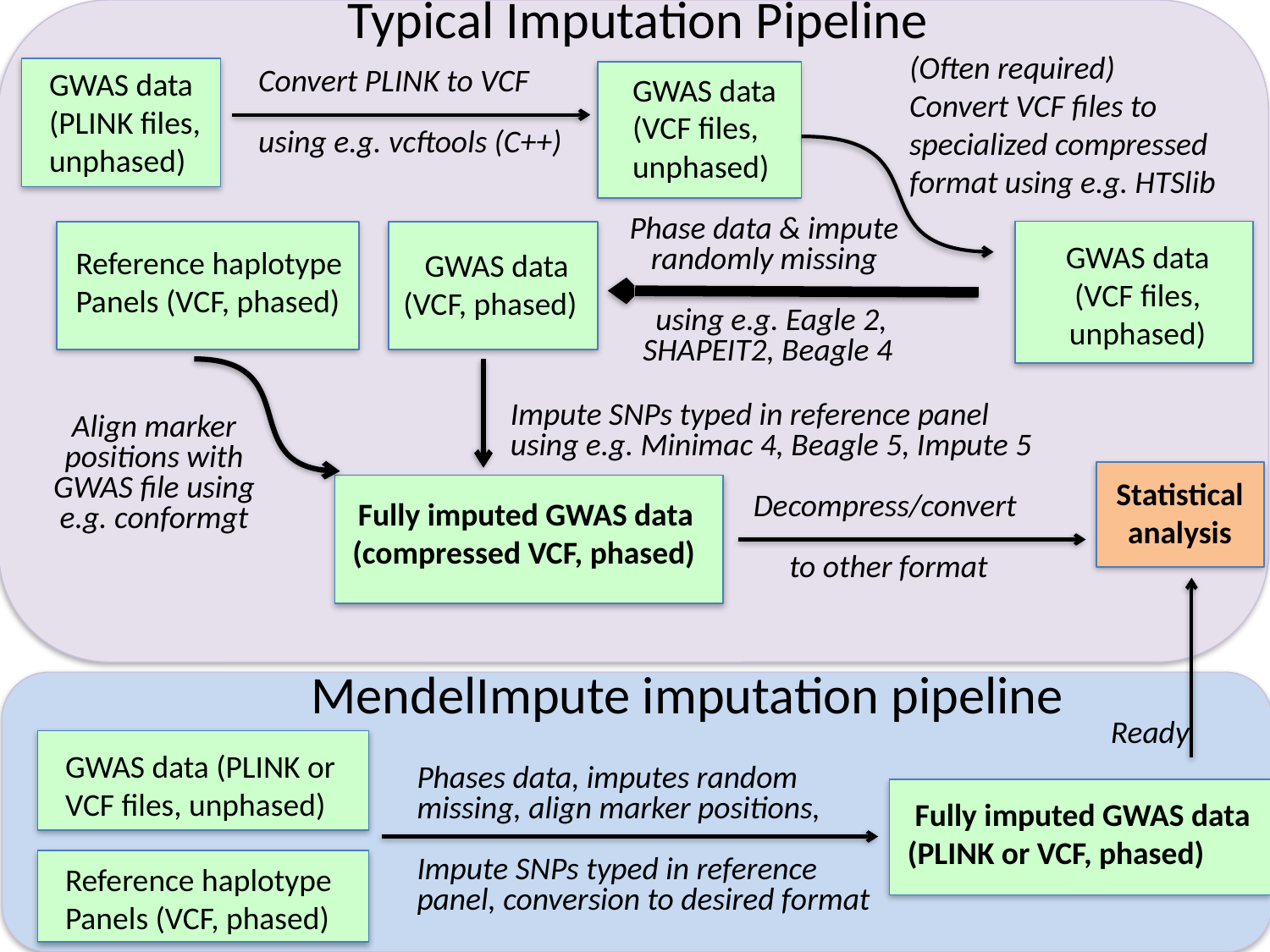

# Typical Imputation Pipeline
(Often required) Convert VCF files to specialized compressed format using e.g. HTSlib

GWAS data
(PLINK files,
unphased)
Convert PLINK to VCF

using e.g. vcftools (C++)

GWAS data
(VCF files,
unphased)
Phase data & impute
randomly missing

 using e.g. Eagle 2, SHAPEIT2, Beagle 4

GWAS data
(VCF files, unphased)
Reference haplotype
Panels (VCF, phased)
GWAS data
(VCF, phased)
Impute SNPs typed in reference panel
using e.g. Minimac 4, Beagle 5, Impute 5
Align marker positions with GWAS file using e.g. conformgt

Statistical analysis

Decompress/convert

 to other format
Fully imputed GWAS data
(compressed VCF, phased)
MendelImpute imputation pipeline

Ready

GWAS data (PLINK or VCF files, unphased)
Phases data, imputes random
missing, align marker positions,

Impute SNPs typed in reference
panel, conversion to desired format

Fully imputed GWAS data
(PLINK or VCF, phased)

Reference haplotype
Panels (VCF, phased)